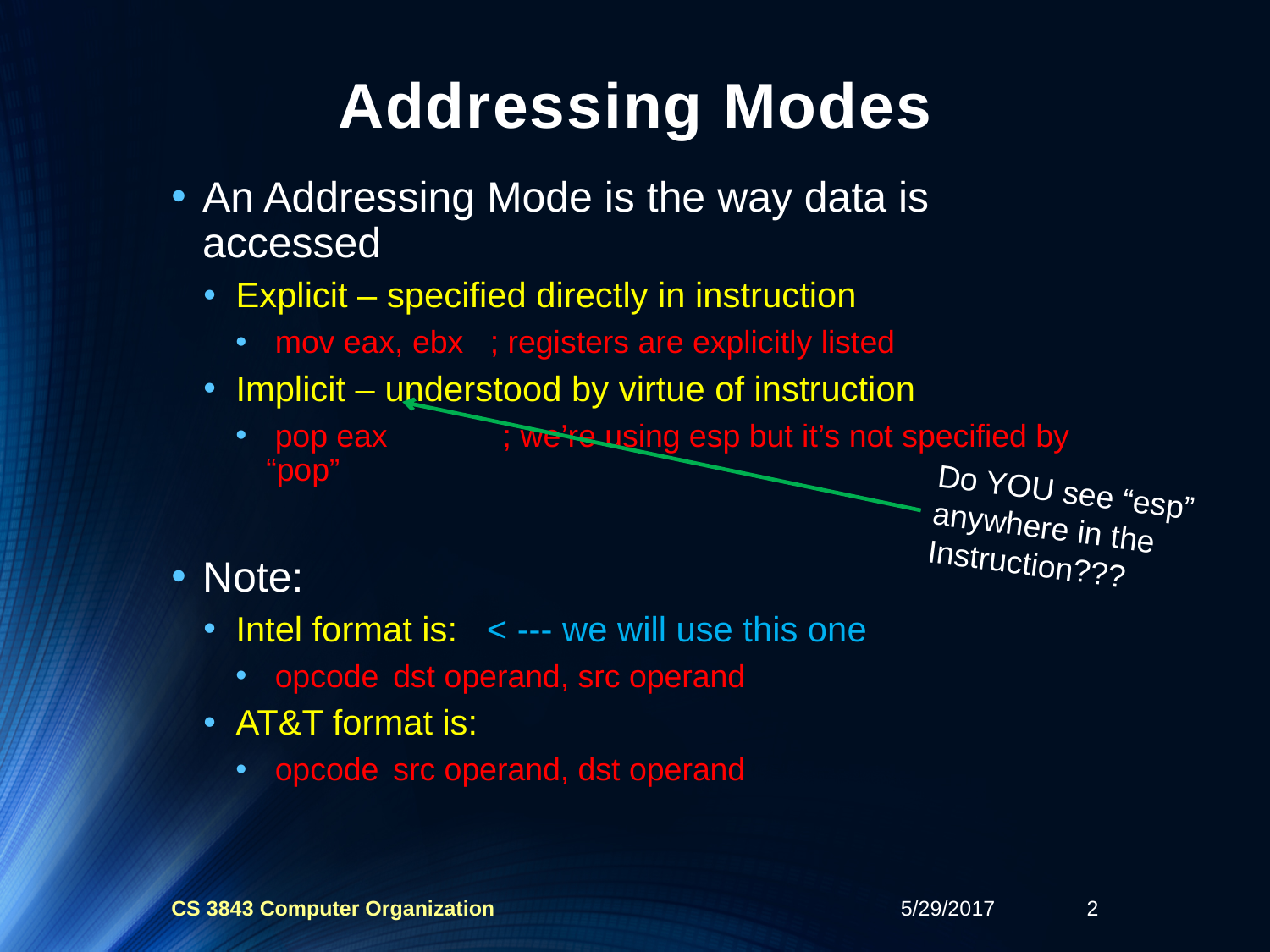

# Addressing Modes
An Addressing Mode is the way data is accessed
Explicit – specified directly in instruction
 mov eax, ebx   ; registers are explicitly listed
Implicit – understood by virtue of instruction
 pop eax             ; we’re using esp but it’s not specified by “pop”

Note:
Intel format is:   < --- we will use this one
 opcode 	dst operand, src operand
AT&T format is:
 opcode 	src operand, dst operand
Do YOU see “esp”
anywhere in the
Instruction???
CS 3843 Computer Organization
5/29/2017
2